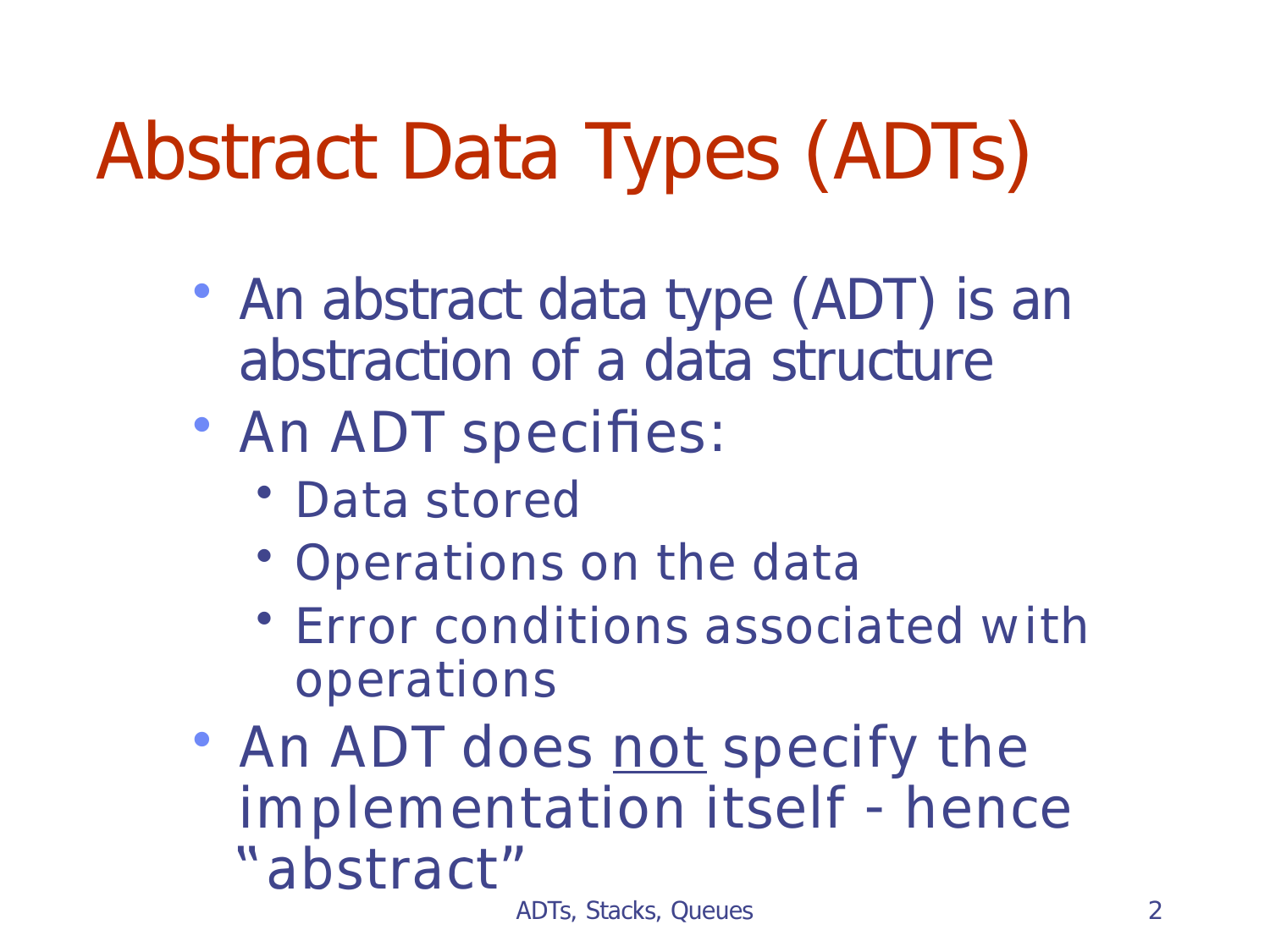

# Abstract Data Types (ADTs)
An abstract data type (ADT) is an abstraction of a data structure
An ADT specifies:
Data stored
Operations on the data
Error conditions associated with operations
An ADT does not specify the implementation itself - hence “abstract”
ADTs, Stacks, Queues
2